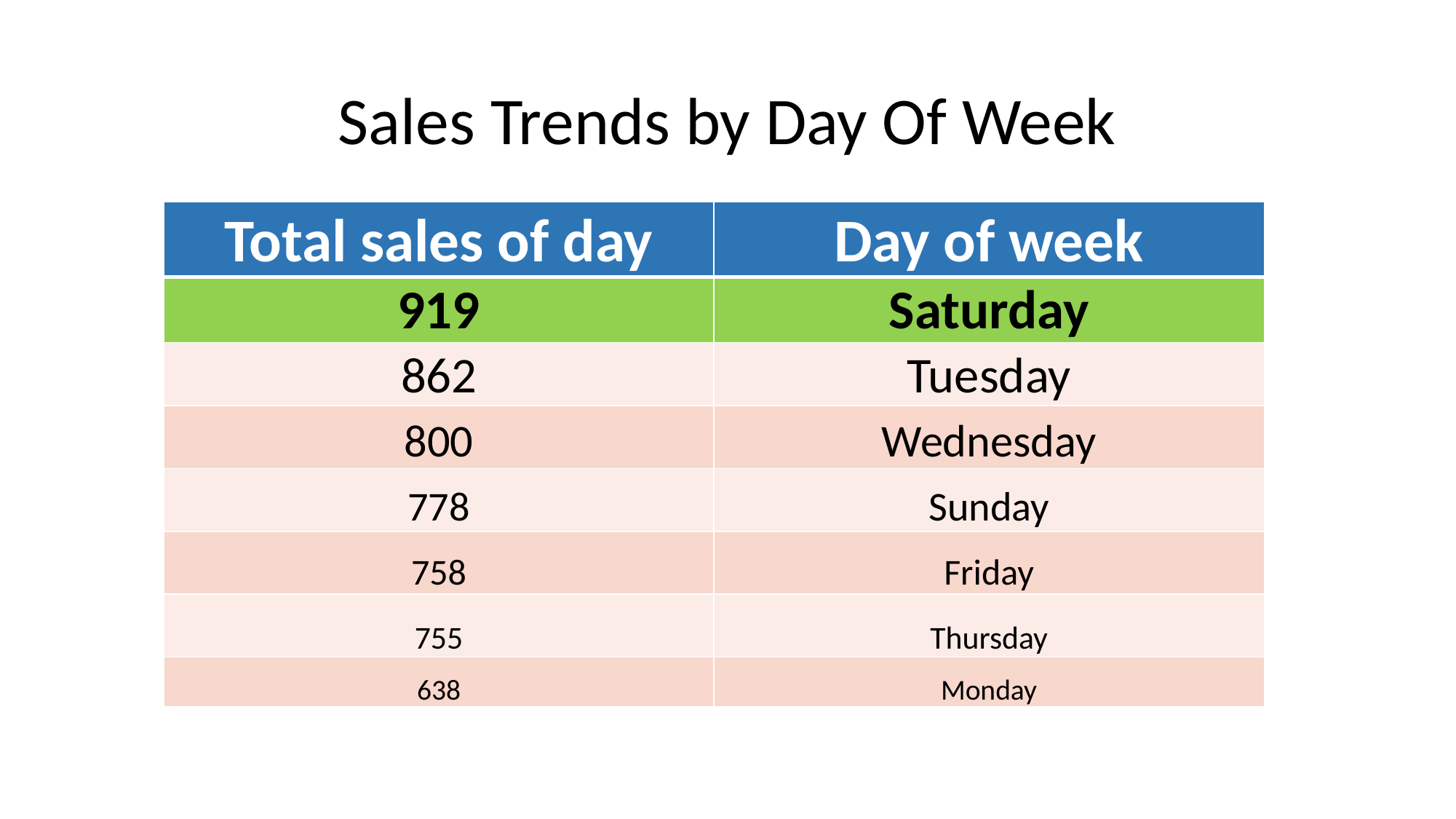

# Sales Trends by Day Of Week
| Total sales of day | Day of week |
| --- | --- |
| 919 | Saturday |
| 862 | Tuesday |
| 800 | Wednesday |
| 778 | Sunday |
| 758 | Friday |
| 755 | Thursday |
| 638 | Monday |